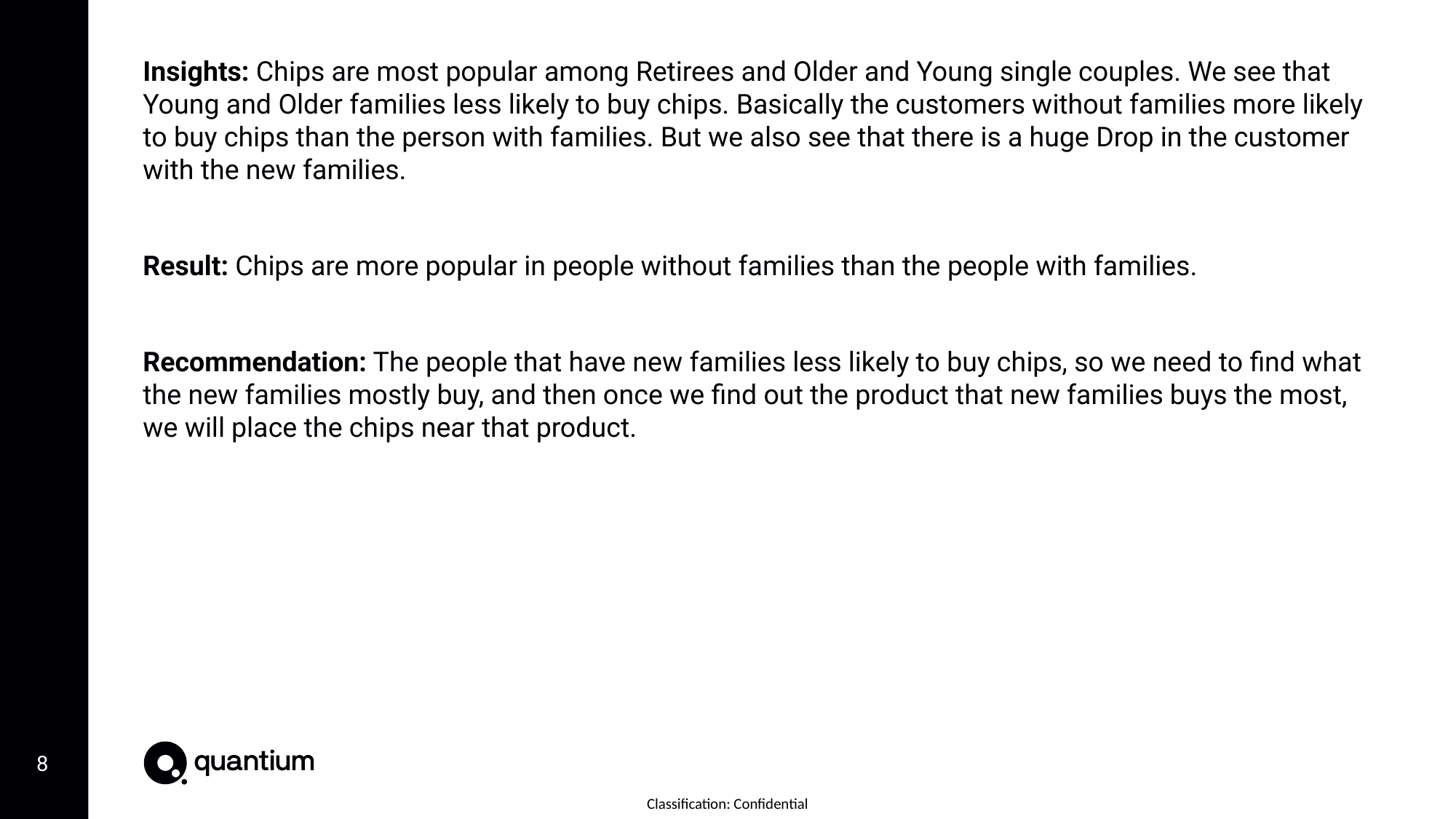

Insights: Chips are most popular among Retirees and Older and Young single couples. We see that Young and Older families less likely to buy chips. Basically the customers without families more likely to buy chips than the person with families. But we also see that there is a huge Drop in the customer with the new families.

Result: Chips are more popular in people without families than the people with families.

Recommendation: The people that have new families less likely to buy chips, so we need to find what the new families mostly buy, and then once we find out the product that new families buys the most, we will place the chips near that product.